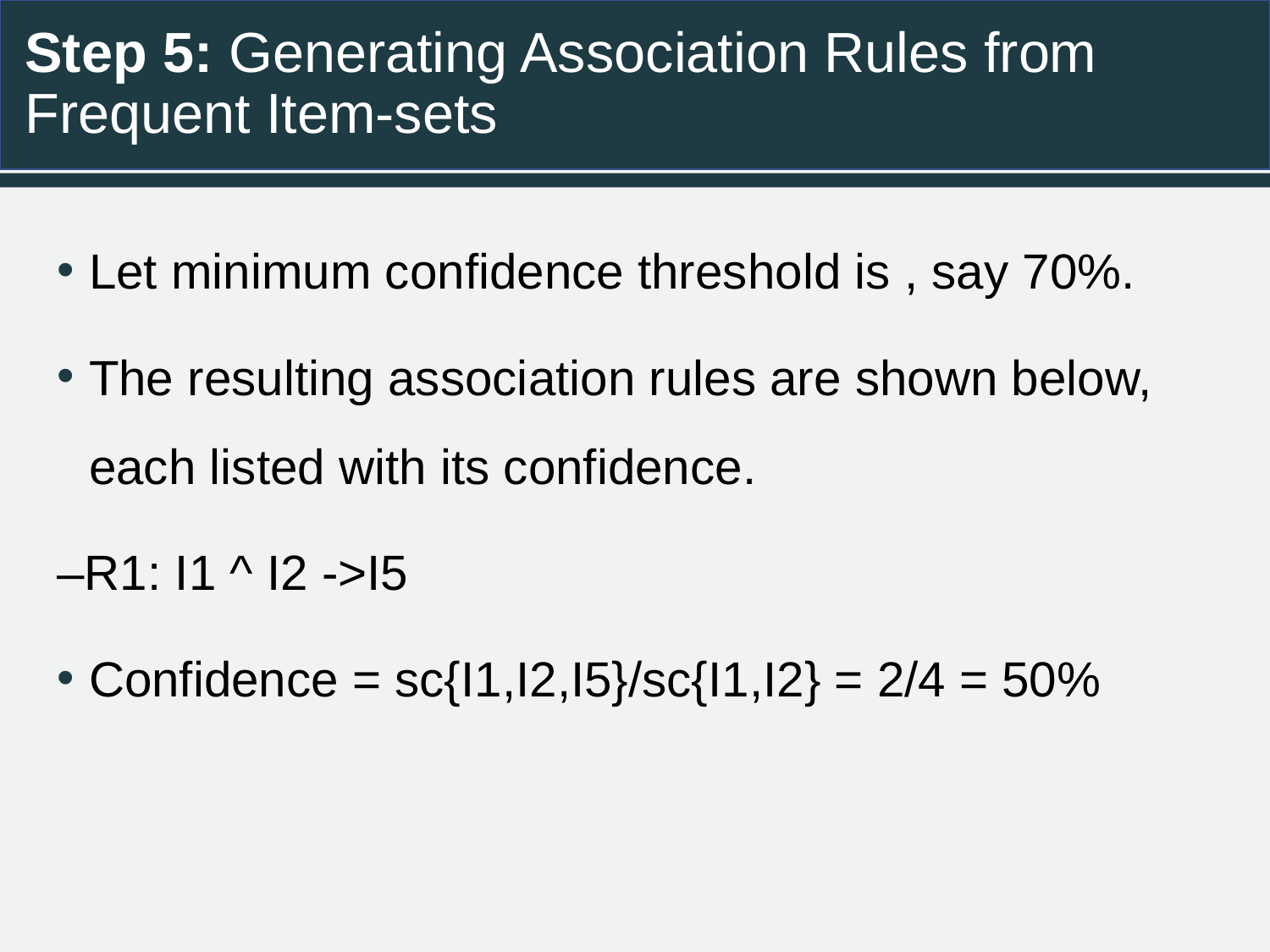

# Step 5: Generating Association Rules from Frequent Item-sets
Let minimum confidence threshold is , say 70%.
The resulting association rules are shown below, each listed with its confidence.
–R1: I1 ^ I2 ->I5
Confidence = sc{I1,I2,I5}/sc{I1,I2} = 2/4 = 50%